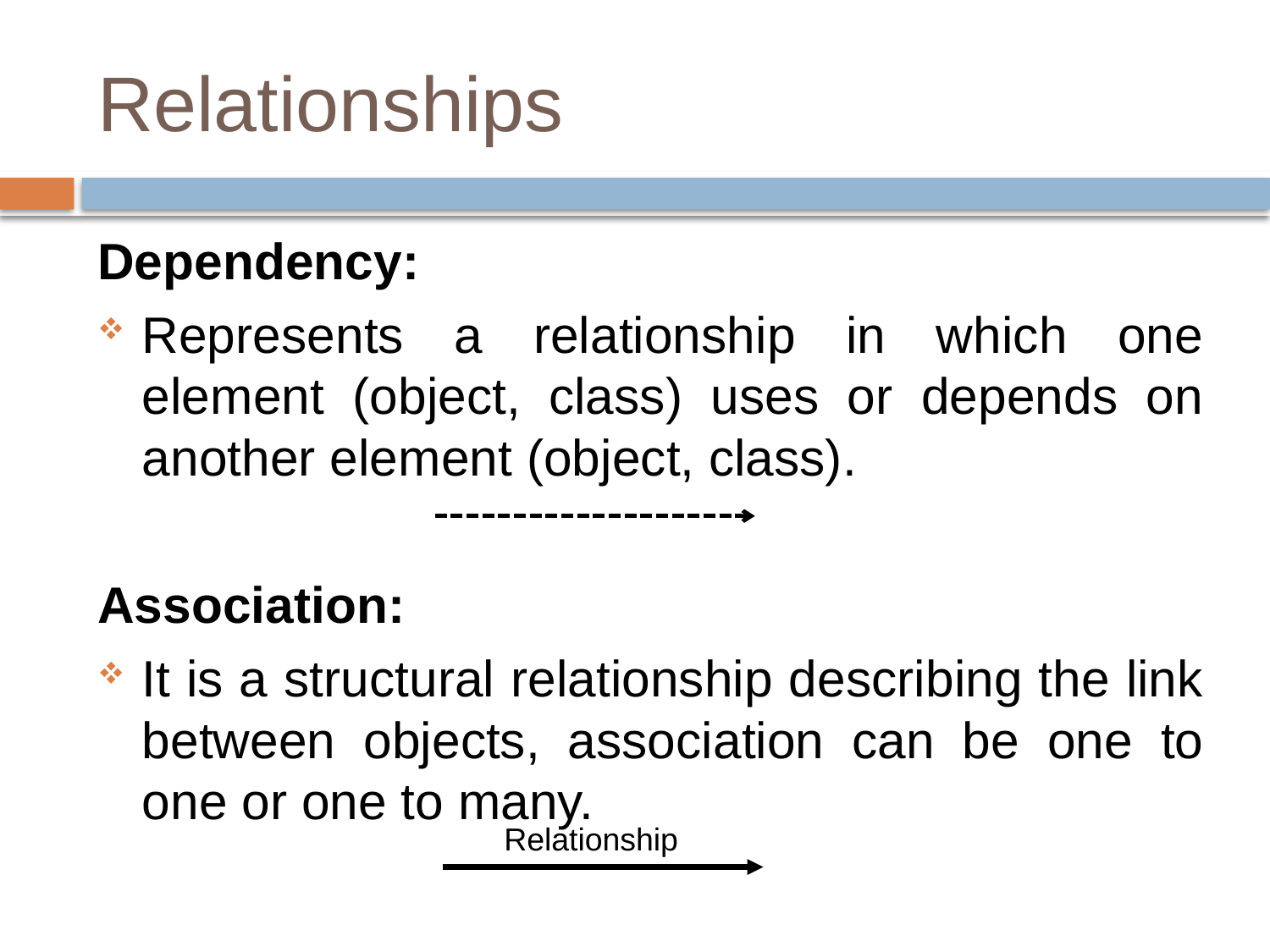

# Relationships
Dependency:
Represents a relationship in which one element (object, class) uses or depends on another element (object, class).

Association:
It is a structural relationship describing the link between objects, association can be one to one or one to many.
Relationship